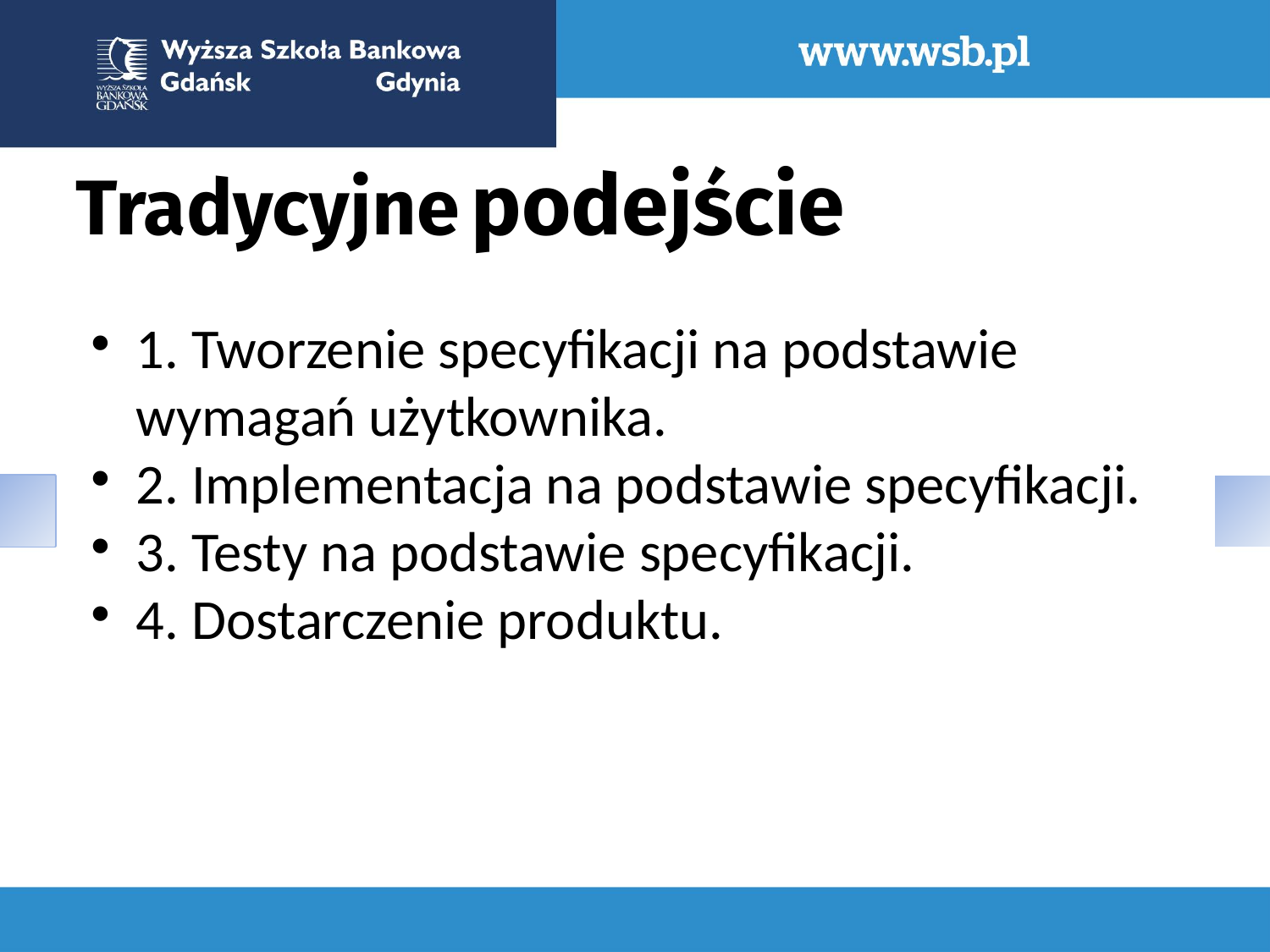

Tradycyjne podejście
1. Tworzenie specyfikacji na podstawie wymagań użytkownika.
2. Implementacja na podstawie specyfikacji.
3. Testy na podstawie specyfikacji.
4. Dostarczenie produktu.